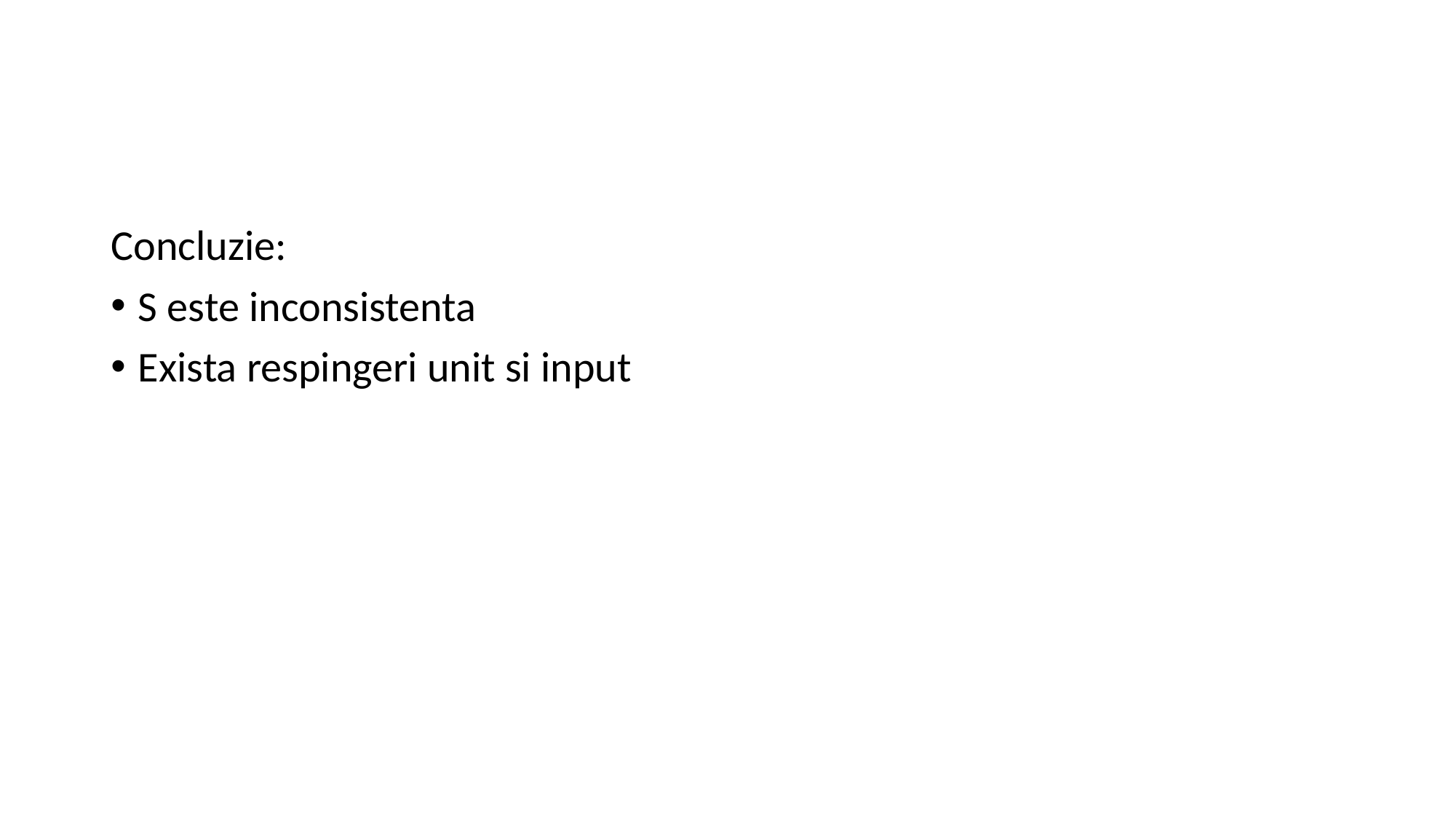

Concluzie:
S este inconsistenta
Exista respingeri unit si input